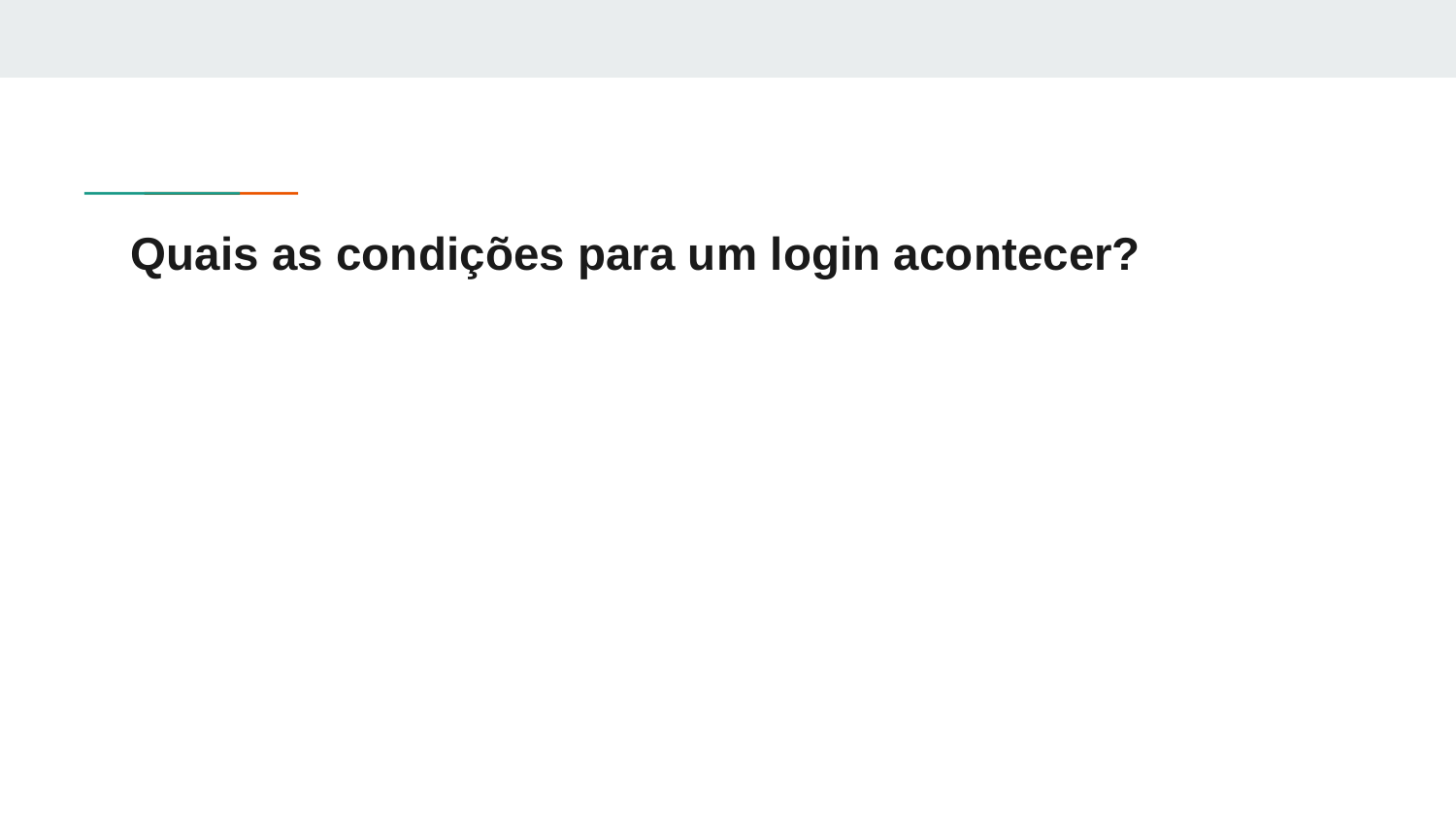

# Quais as condições para um login acontecer?